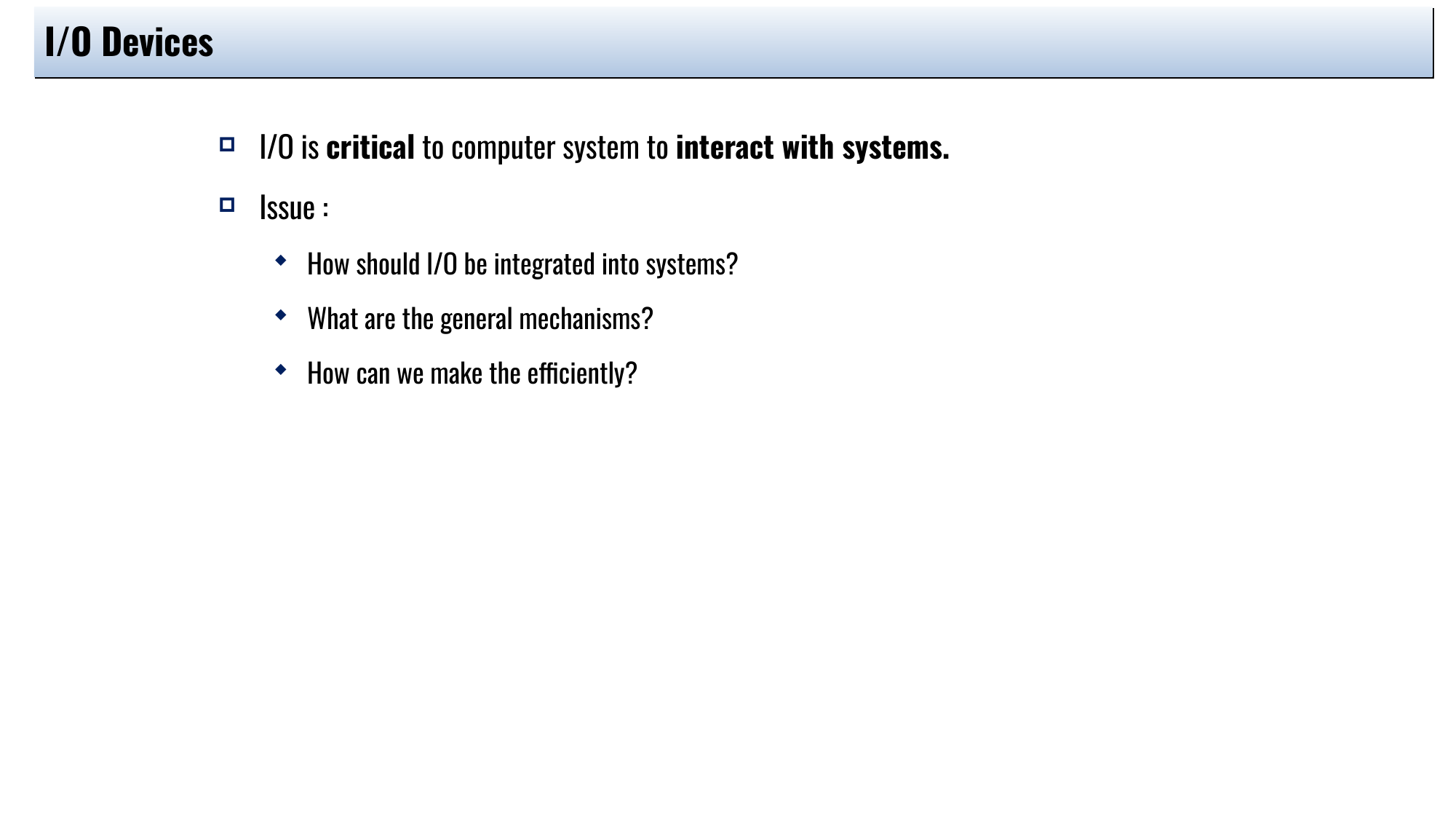

# I/O Devices
I/O is critical to computer system to interact with systems.
Issue :
How should I/O be integrated into systems?
What are the general mechanisms?
How can we make the efficiently?